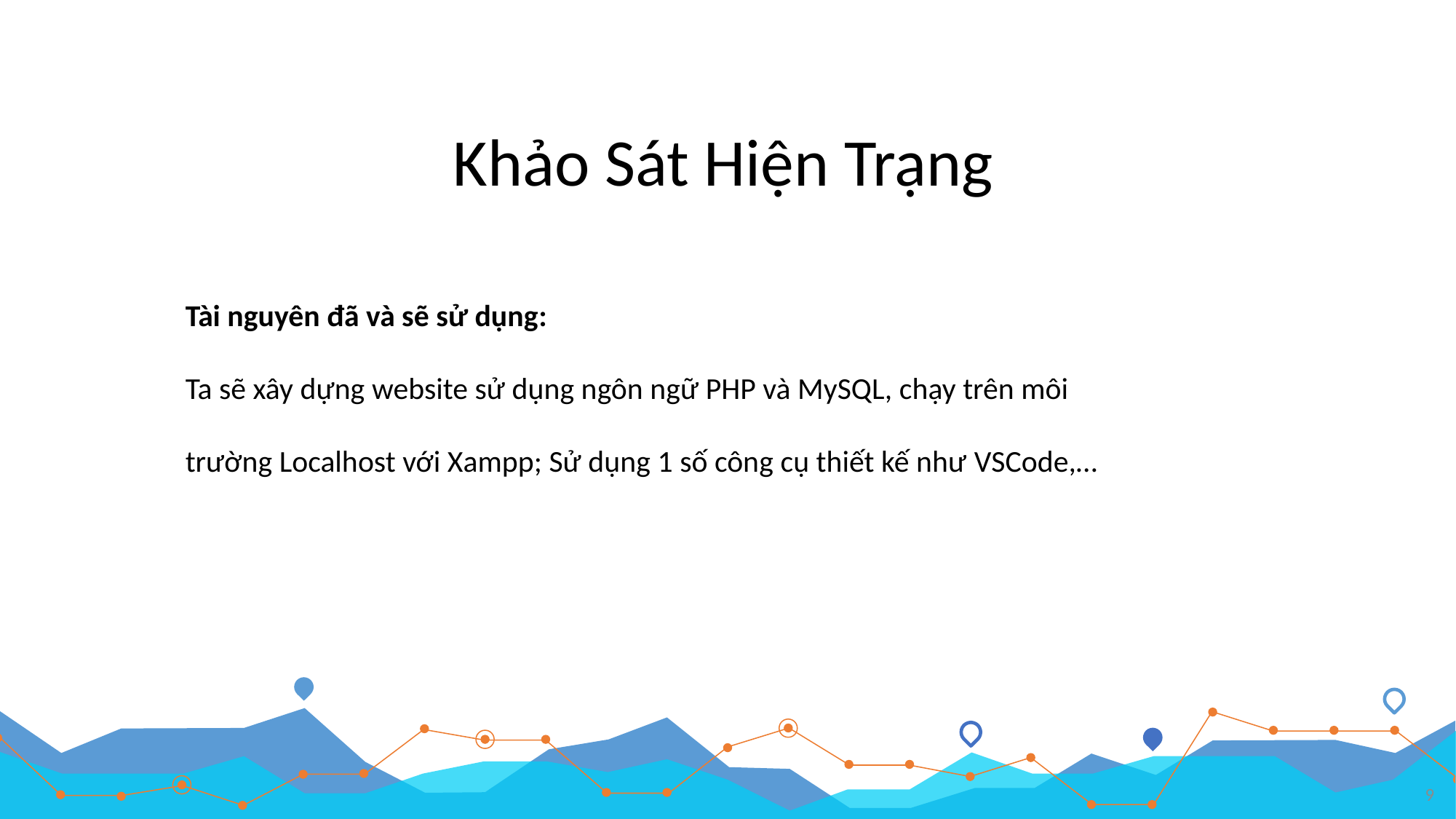

# Khảo Sát Hiện Trạng
Tài nguyên đã và sẽ sử dụng:
Ta sẽ xây dựng website sử dụng ngôn ngữ PHP và MySQL, chạy trên môi
trường Localhost với Xampp; Sử dụng 1 số công cụ thiết kế như VSCode,…
9